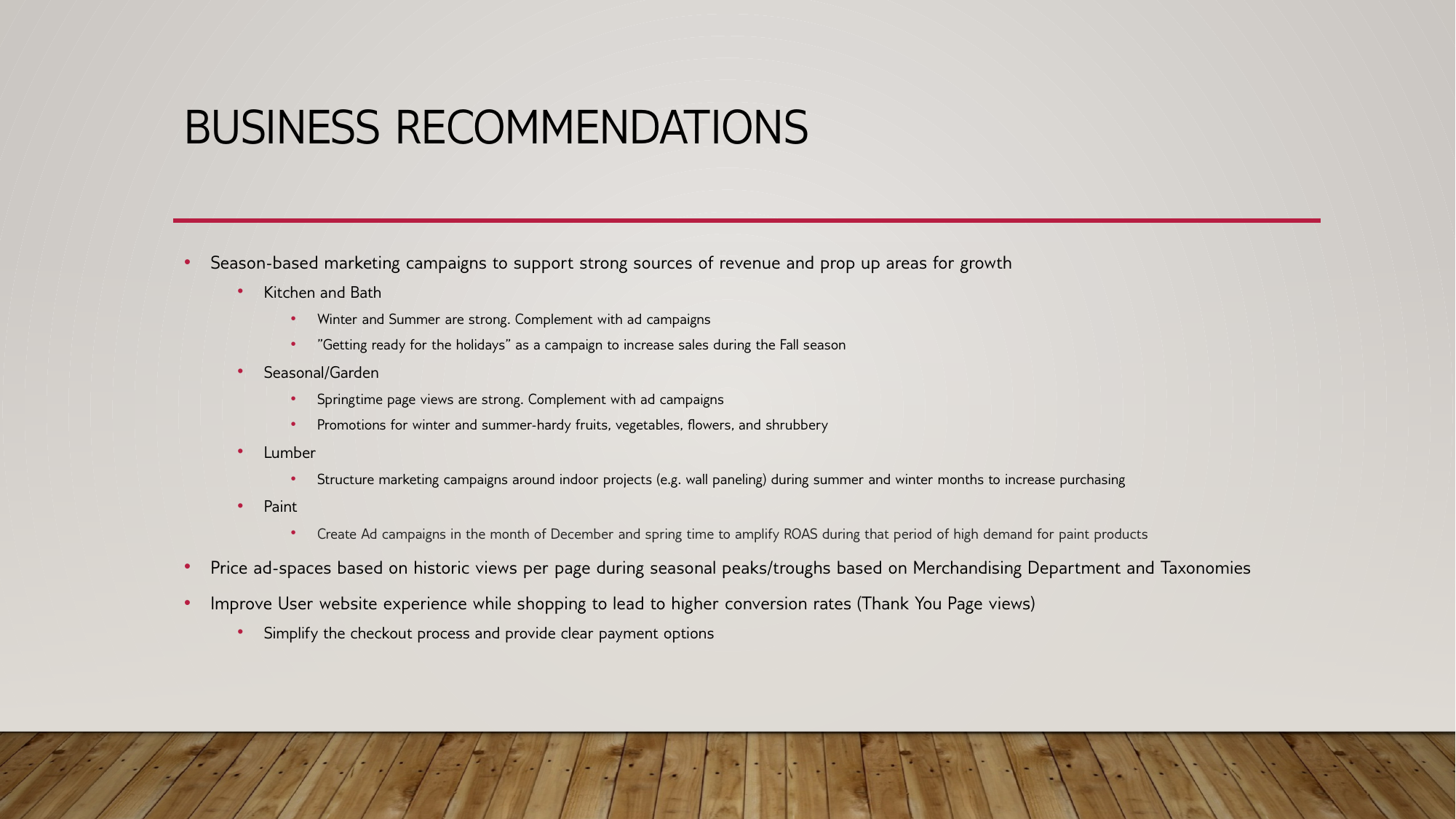

# Business Recommendations
Season-based marketing campaigns to support strong sources of revenue and prop up areas for growth
Kitchen and Bath
Winter and Summer are strong. Complement with ad campaigns
”Getting ready for the holidays” as a campaign to increase sales during the Fall season
Seasonal/Garden
Springtime page views are strong. Complement with ad campaigns
Promotions for winter and summer-hardy fruits, vegetables, flowers, and shrubbery
Lumber
Structure marketing campaigns around indoor projects (e.g. wall paneling) during summer and winter months to increase purchasing
Paint
Create Ad campaigns in the month of December and spring time to amplify ROAS during that period of high demand for paint products
Price ad-spaces based on historic views per page during seasonal peaks/troughs based on Merchandising Department and Taxonomies
Improve User website experience while shopping to lead to higher conversion rates (Thank You Page views)
Simplify the checkout process and provide clear payment options